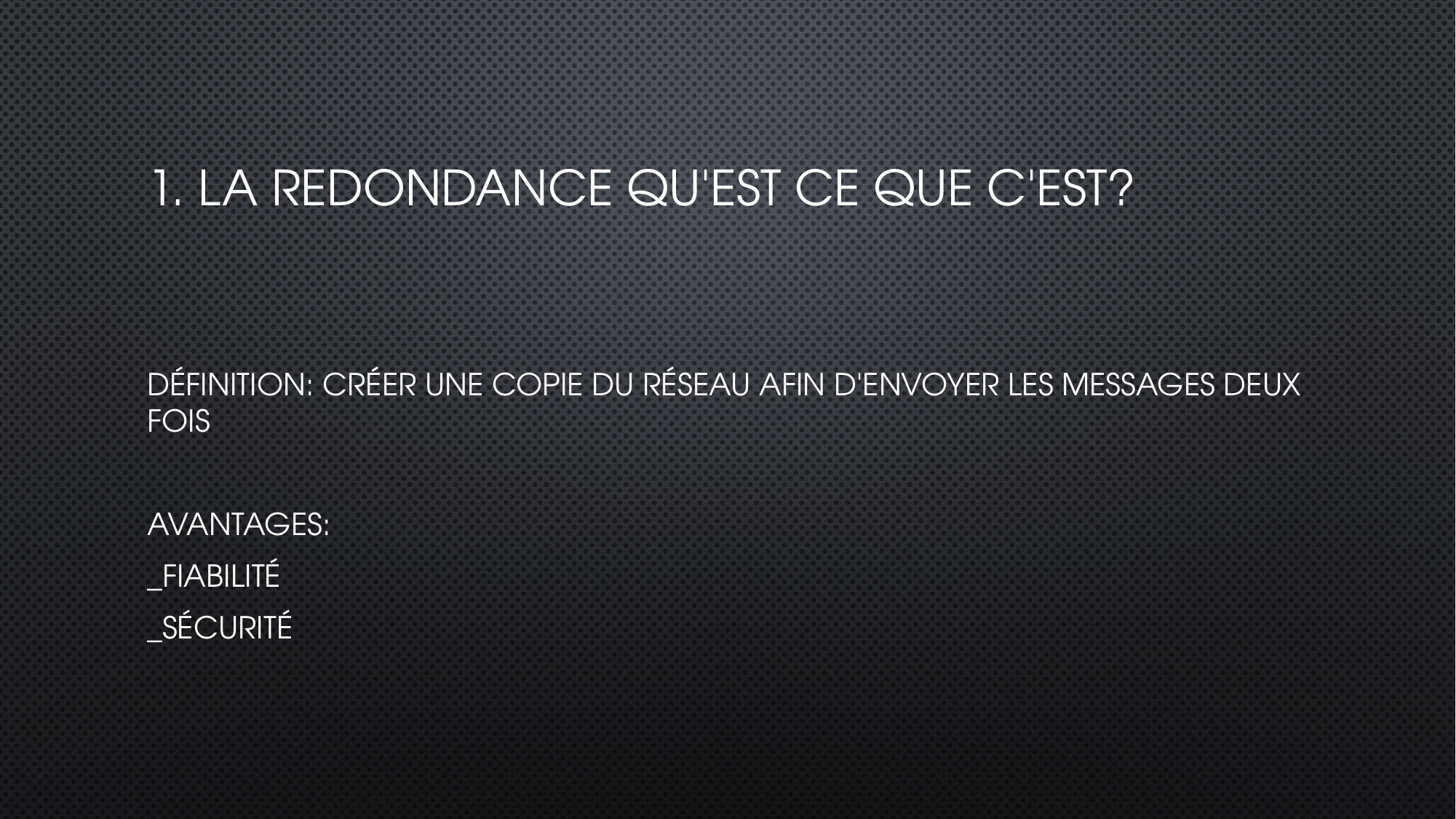

# 1. La redondance qu'est ce que c'est?
Définition: Créer une copie du réseau afin d'envoyer les messages deux fois

Avantages:
_Fiabilité
_Sécurité